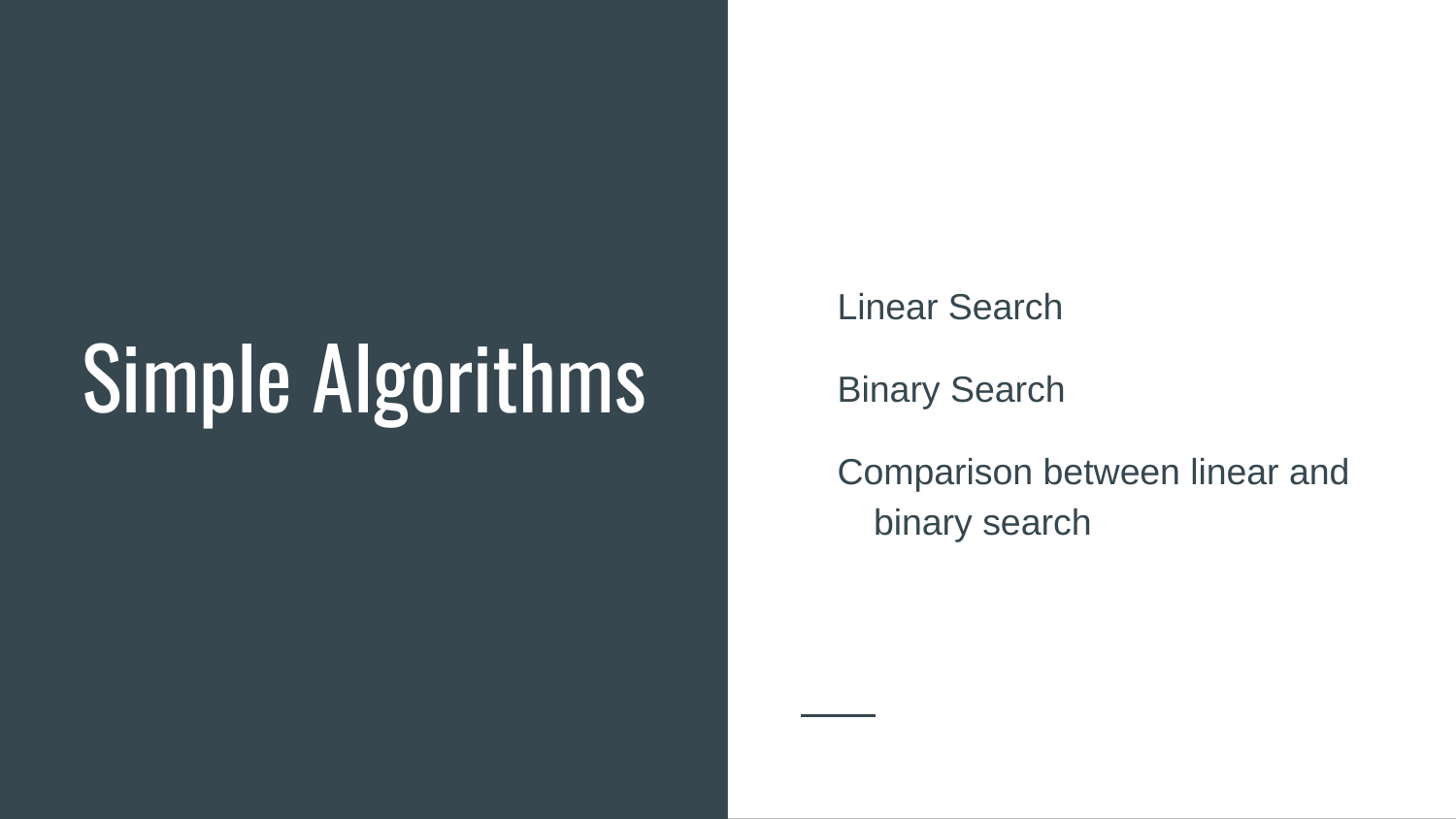

Linear Search
Binary Search
Comparison between linear and binary search
# Simple Algorithms